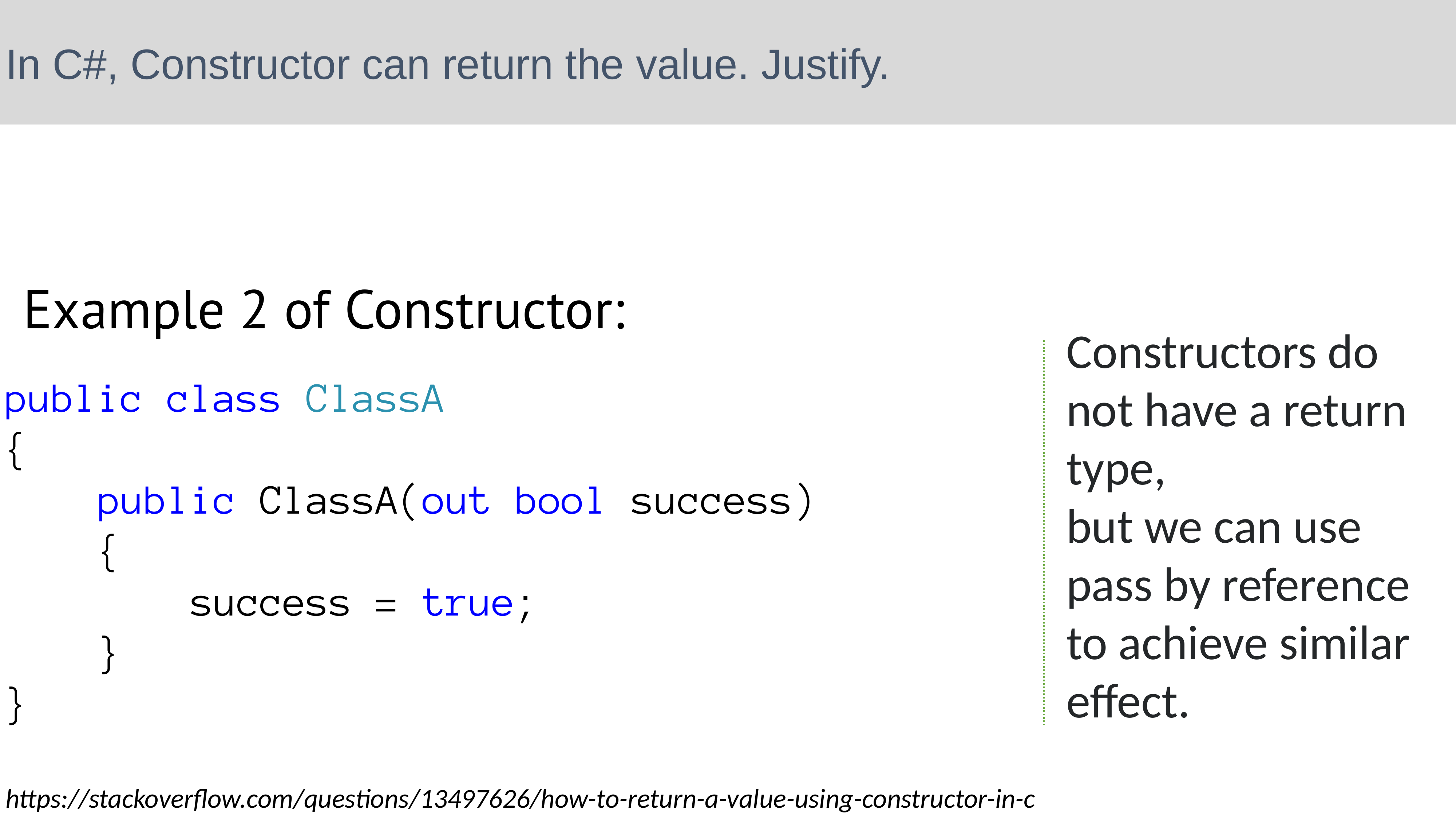

In C#, Constructor can return the value. Justify.
Example 2 of Constructor:
Constructors do not have a return type,
but we can use pass by reference  to achieve similar effect.

public class ClassA
{
    public ClassA(out bool success)
    {
        success = true;
    }
}
https://stackoverflow.com/questions/13497626/how-to-return-a-value-using-constructor-in-c